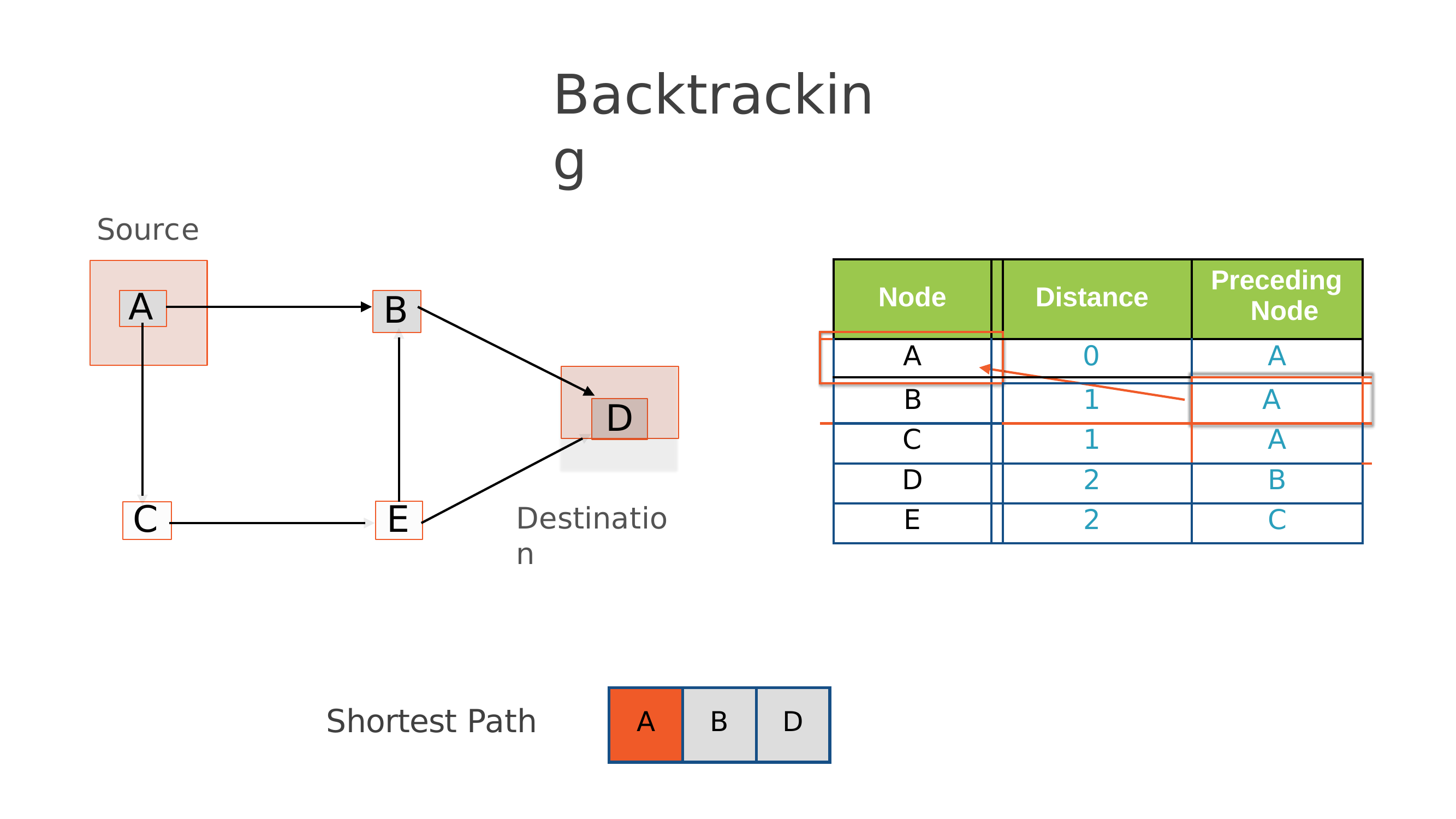

# Backtracking
Source

|  | Node |  | Distance | Preceding Node |  |
| --- | --- | --- | --- | --- | --- |
|  |  |  |  |  |  |
|  | A |  | 0 | A |  |
|  |  |  |  |  |  |
|  | B |  | 1 | A |  |
|  | C |  | 1 | A |  |
|  | D |  | 2 | B |  |
|  | E |  | 2 | C |  |
B

A

D

Destination
E

C
| A | B | D |
| --- | --- | --- |
Shortest Path